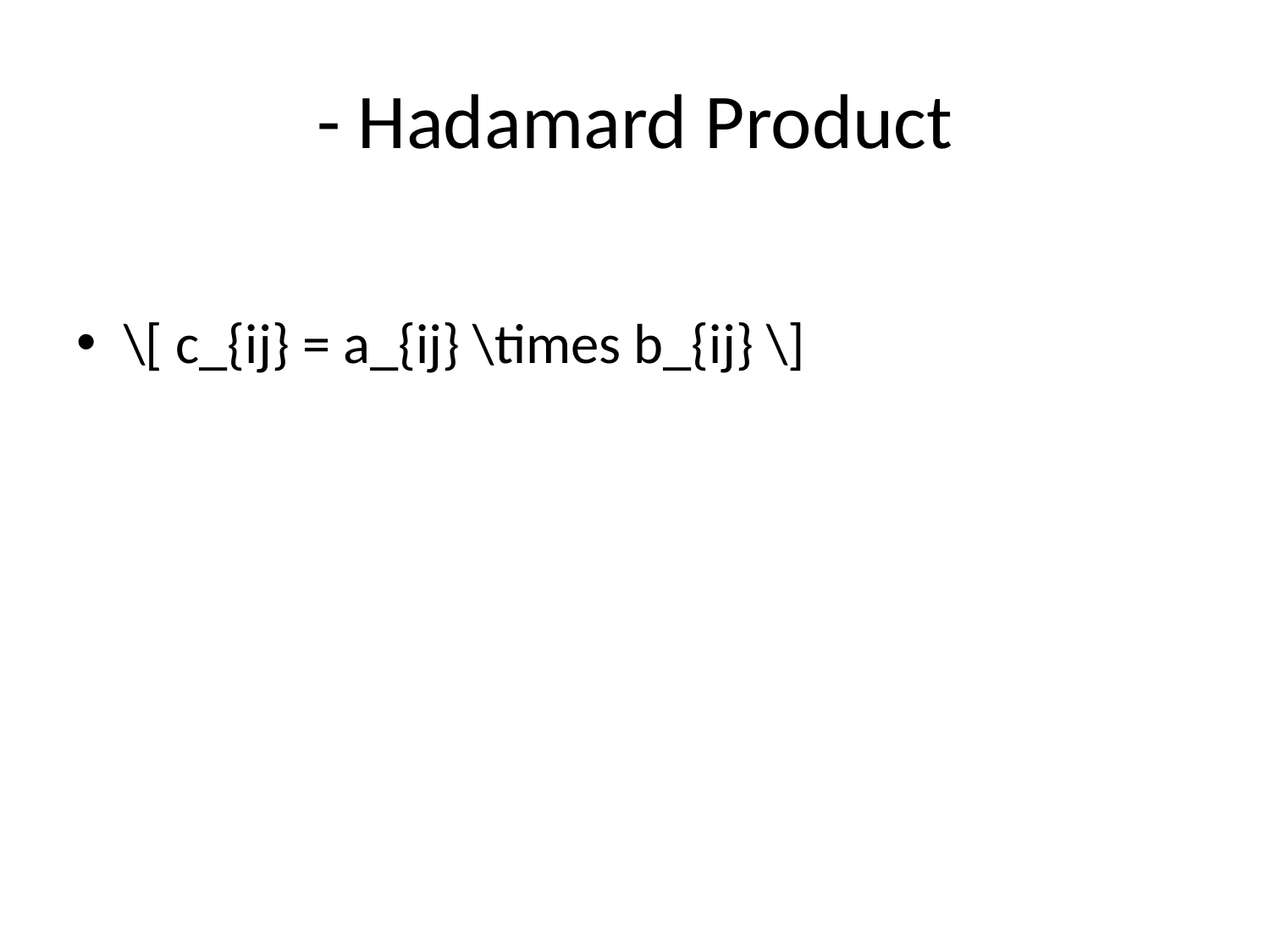

# - Hadamard Product

\[ c_{ij} = a_{ij} \times b_{ij} \]